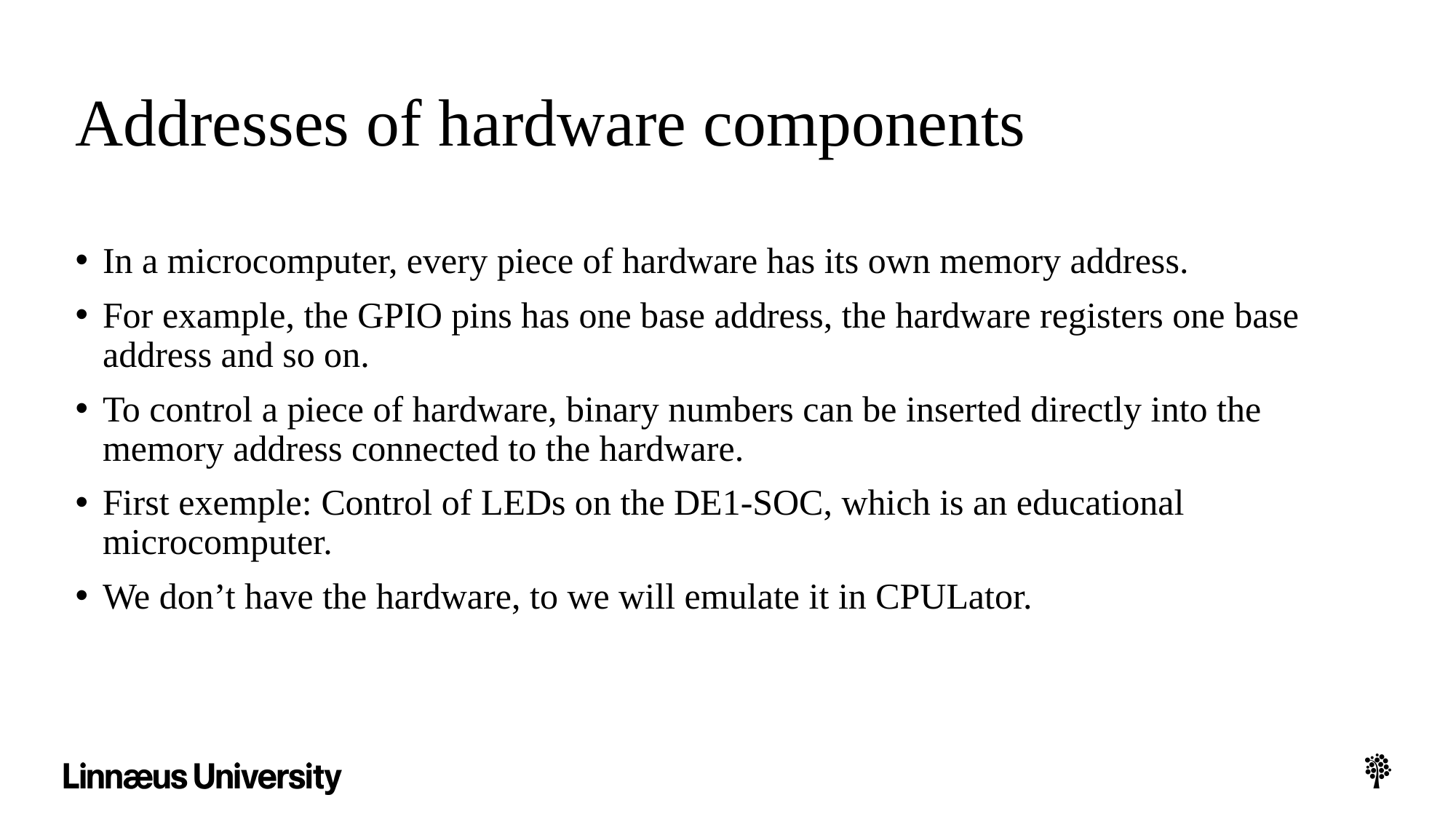

# Addresses of hardware components
In a microcomputer, every piece of hardware has its own memory address.
For example, the GPIO pins has one base address, the hardware registers one base address and so on.
To control a piece of hardware, binary numbers can be inserted directly into the memory address connected to the hardware.
First exemple: Control of LEDs on the DE1-SOC, which is an educational microcomputer.
We don’t have the hardware, to we will emulate it in CPULator.